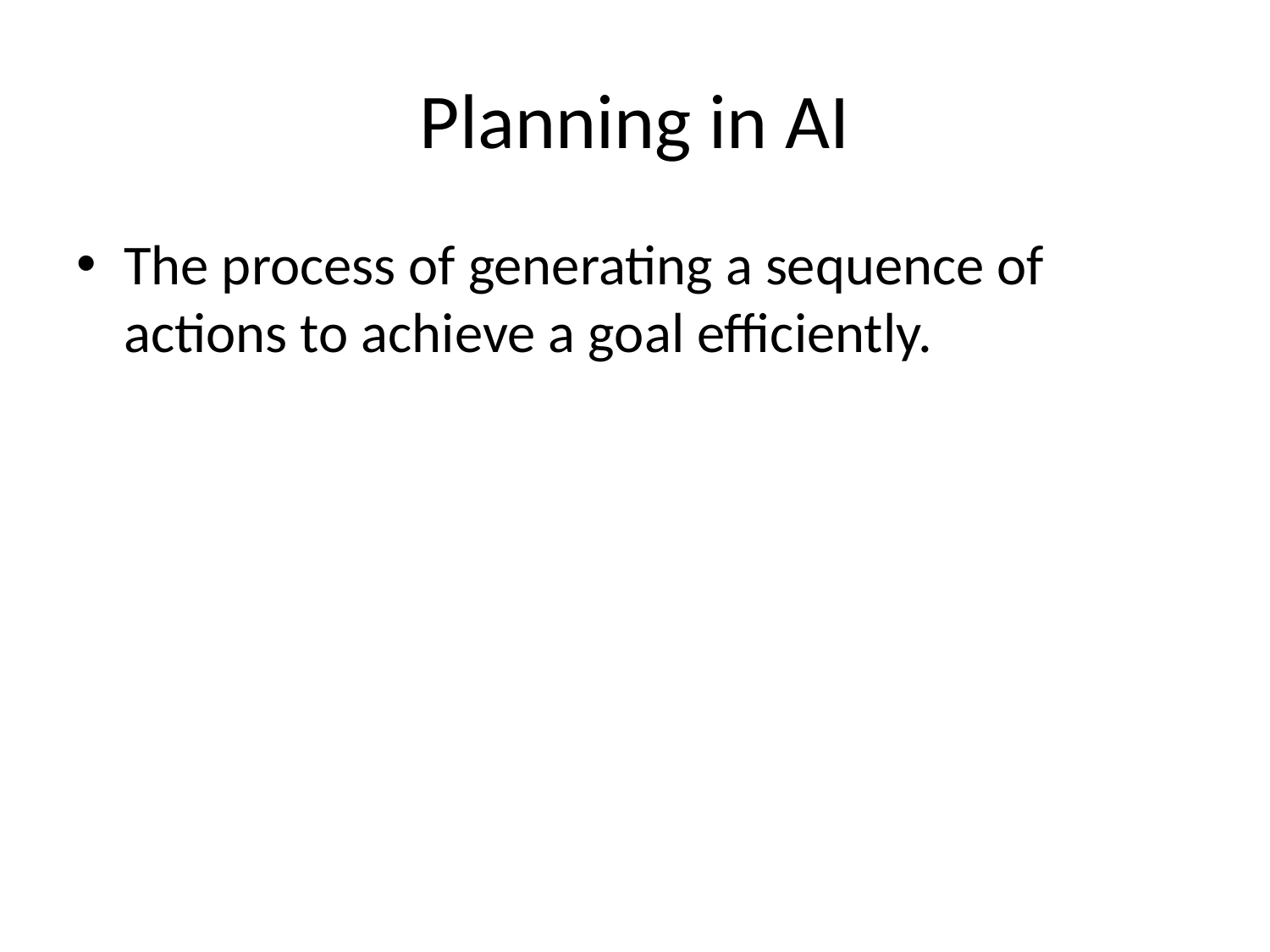

# Planning in AI
The process of generating a sequence of actions to achieve a goal efficiently.